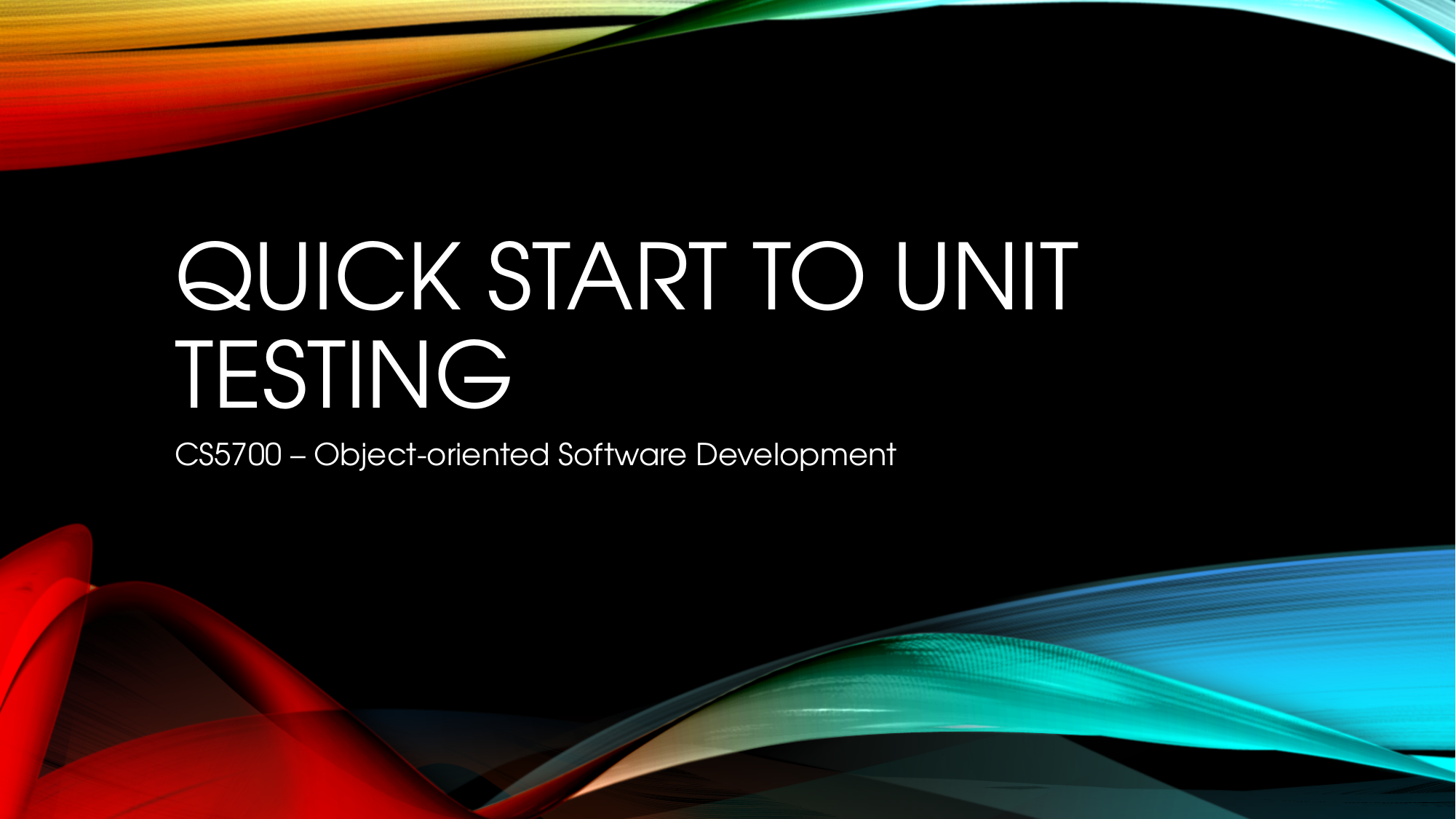

# Quick Start to Unit Testing
CS5700 – Object-oriented Software Development